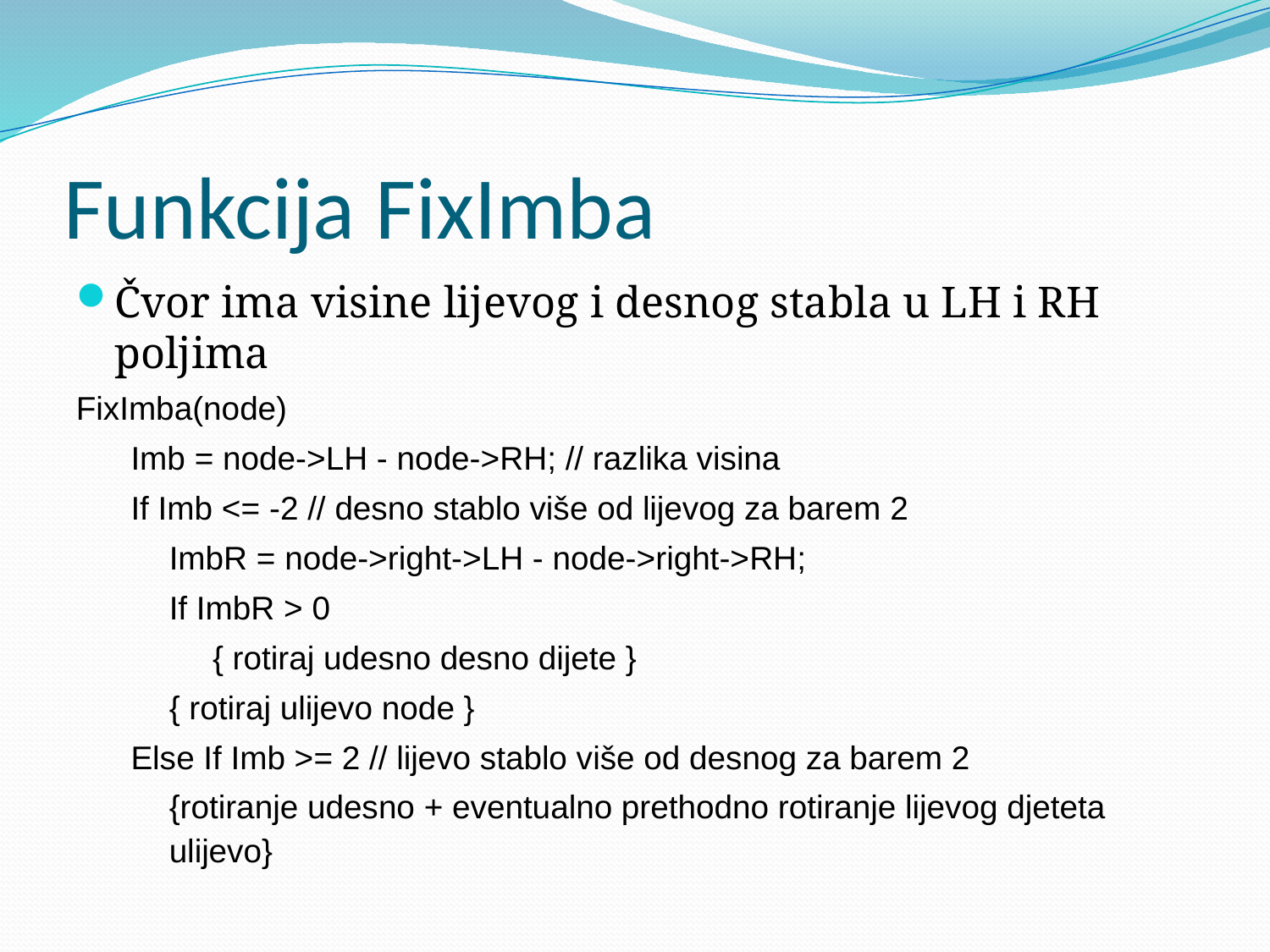

# Funkcija FixImba
Čvor ima visine lijevog i desnog stabla u LH i RH poljima
FixImba(node)
Imb = node->LH - node->RH; // razlika visina
If Imb <= -2 // desno stablo više od lijevog za barem 2
ImbR = node->right->LH - node->right->RH;
If ImbR > 0
{ rotiraj udesno desno dijete }
{ rotiraj ulijevo node }
Else If Imb >= 2 // lijevo stablo više od desnog za barem 2
{rotiranje udesno + eventualno prethodno rotiranje lijevog djeteta ulijevo}